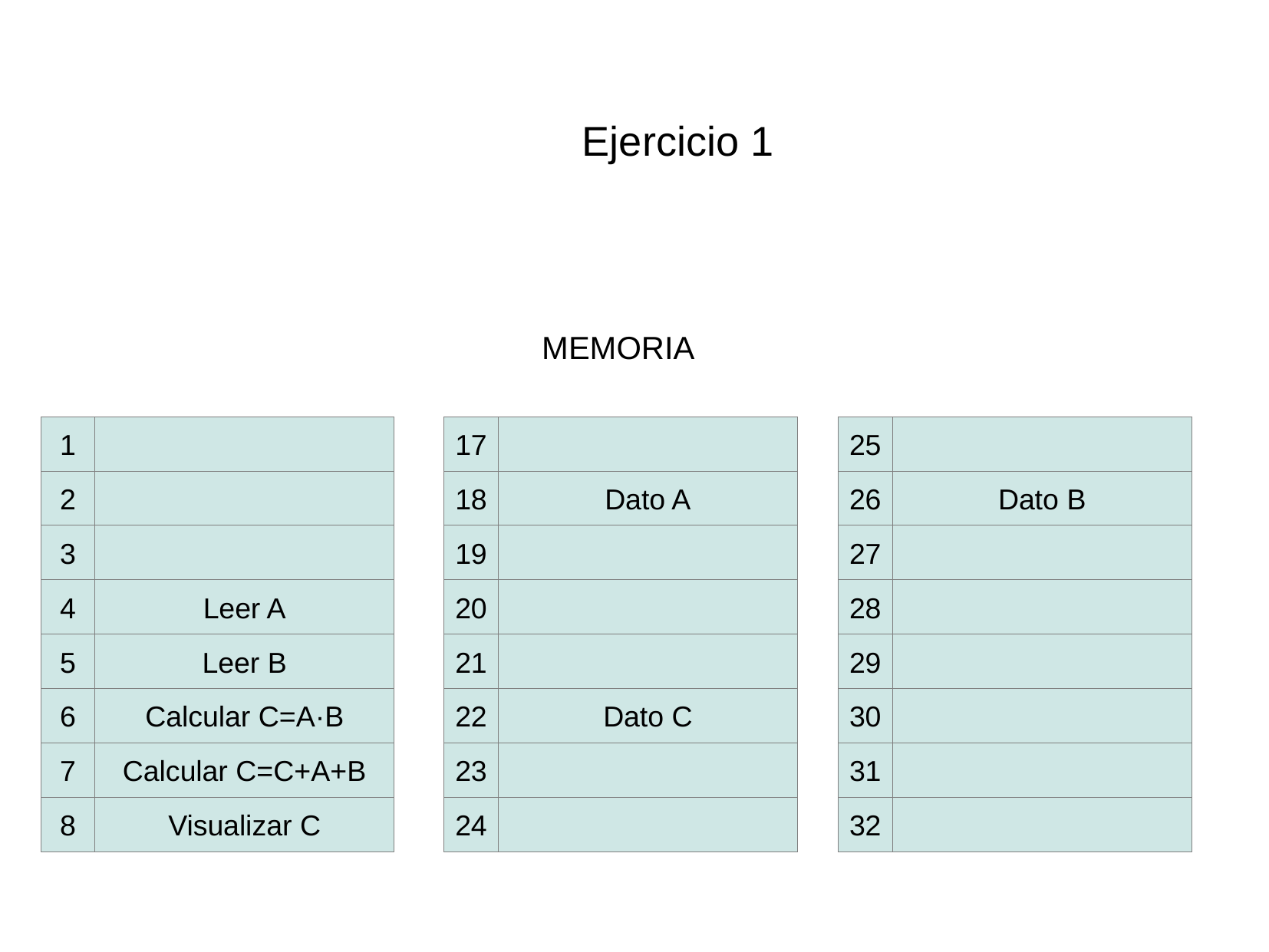

Ejercicio 1
MEMORIA
1

17

25

2

18
Dato A
26
Dato B
3

19

27

4
Leer A
20

28

5
Leer B
21

29

6
Calcular C=A·B
22
Dato C
30

7
Calcular C=C+A+B
23

31

8
Visualizar C
24

32